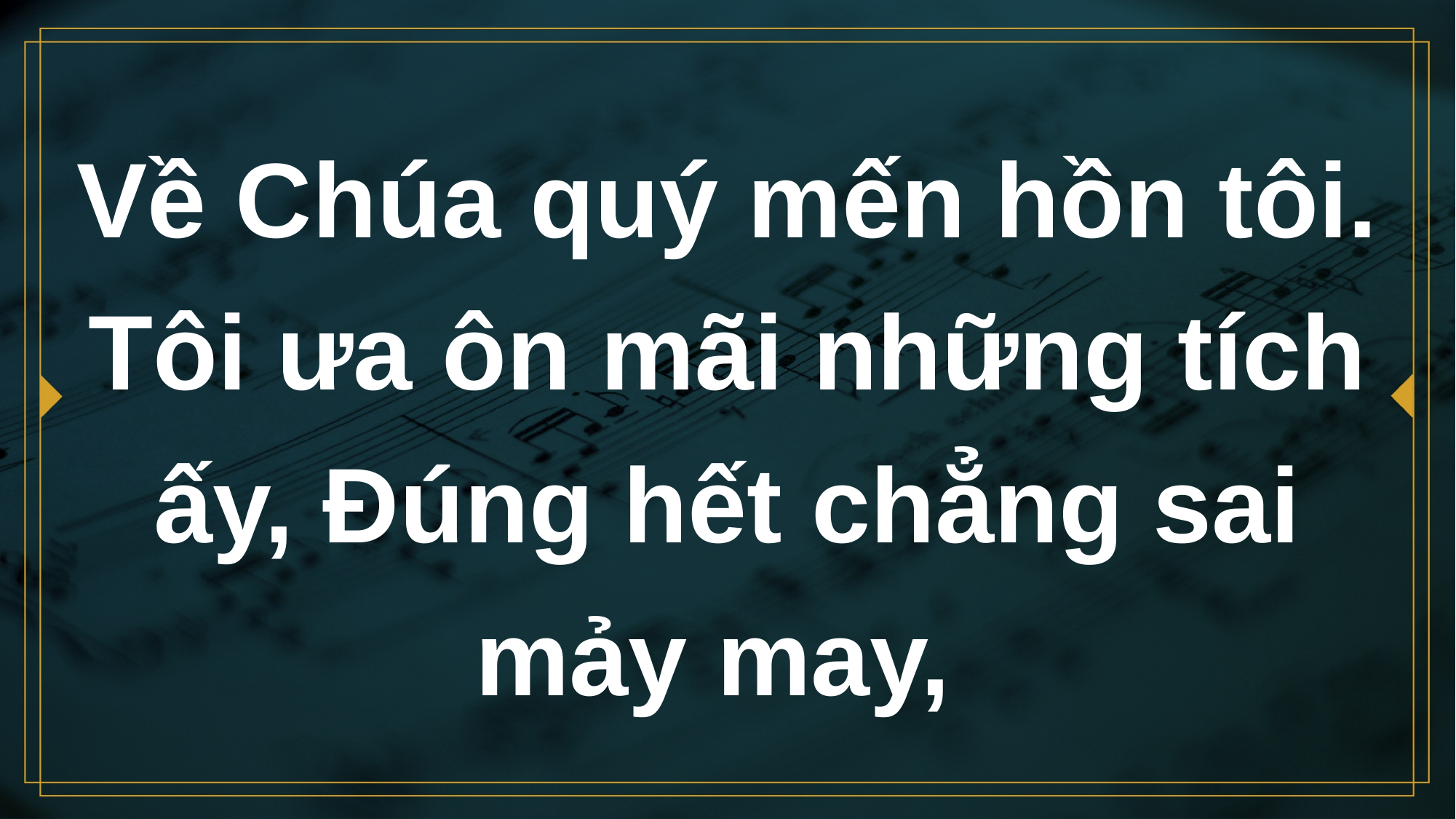

# Về Chúa quý mến hồn tôi. Tôi ưa ôn mãi những tích ấy, Đúng hết chẳng sai mảy may,